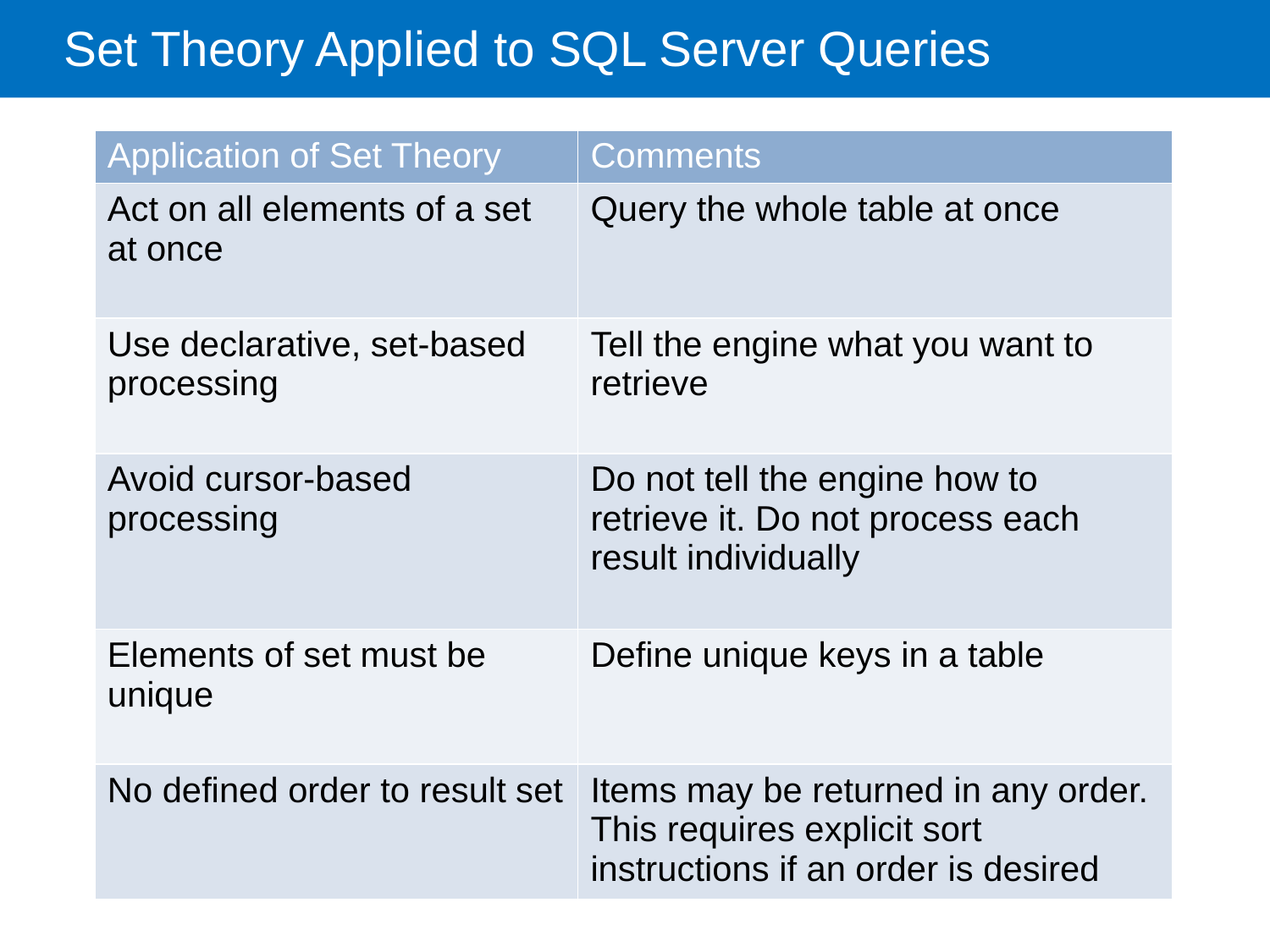

# Set Theory Applied to SQL Server Queries
| Application of Set Theory | Comments |
| --- | --- |
| Act on all elements of a set at once | Query the whole table at once |
| Use declarative, set-based processing | Tell the engine what you want to retrieve |
| Avoid cursor-based processing | Do not tell the engine how to retrieve it. Do not process each result individually |
| Elements of set must be unique | Define unique keys in a table |
| No defined order to result set | Items may be returned in any order. This requires explicit sort instructions if an order is desired |